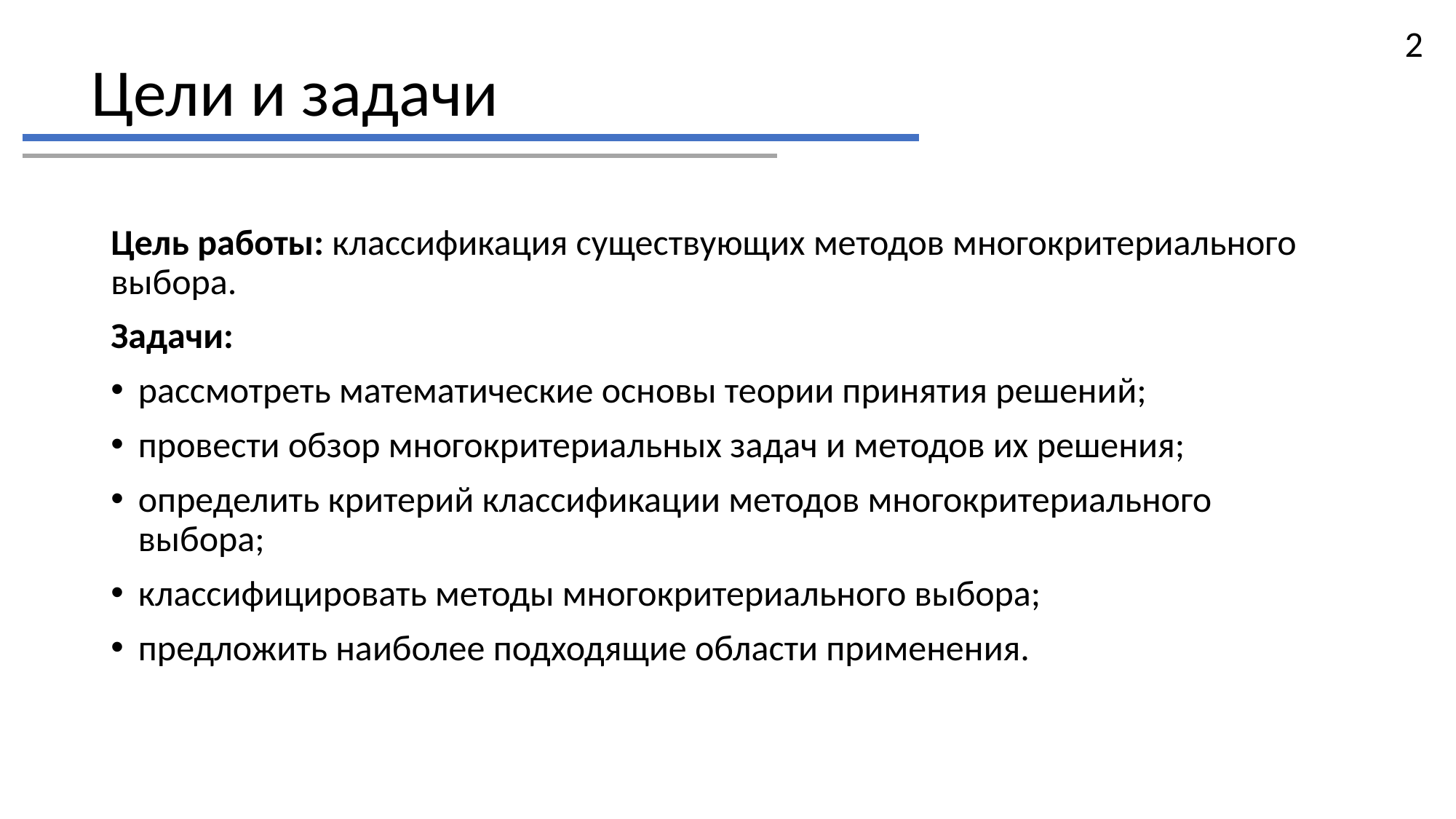

# Цели и задачи
2
Цель работы: классификация существующих методов многокритериального выбора.
Задачи:
рассмотреть математические основы теории принятия решений;
провести обзор многокритериальных задач и методов их решения;
определить критерий классификации методов многокритериального выбора;
классифицировать методы многокритериального выбора;
предложить наиболее подходящие области применения.